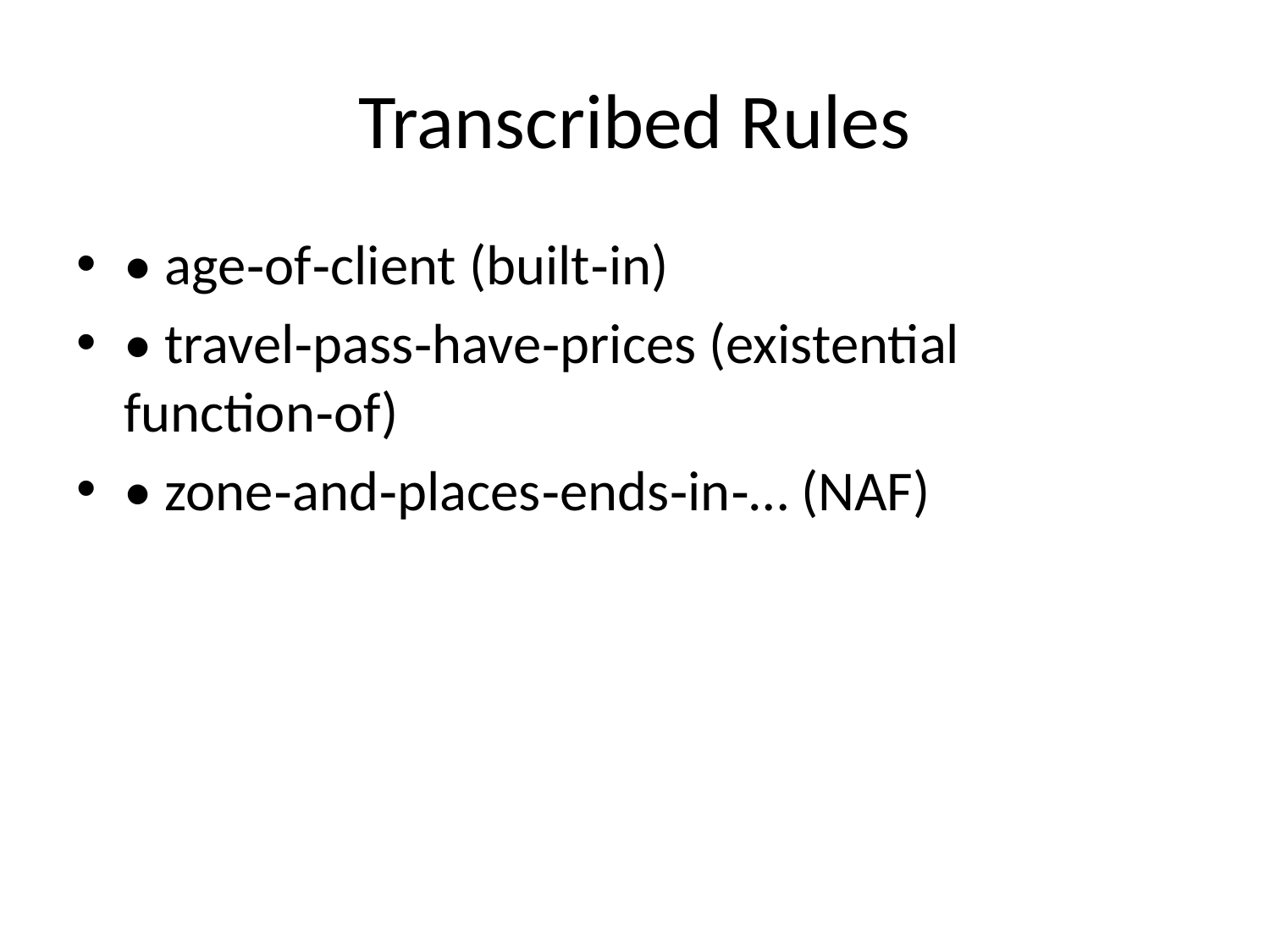

# Transcribed Rules
• age‑of‑client (built‑in)
• travel‑pass‑have‑prices (existential function‑of)
• zone‑and‑places‑ends‑in‑… (NAF)